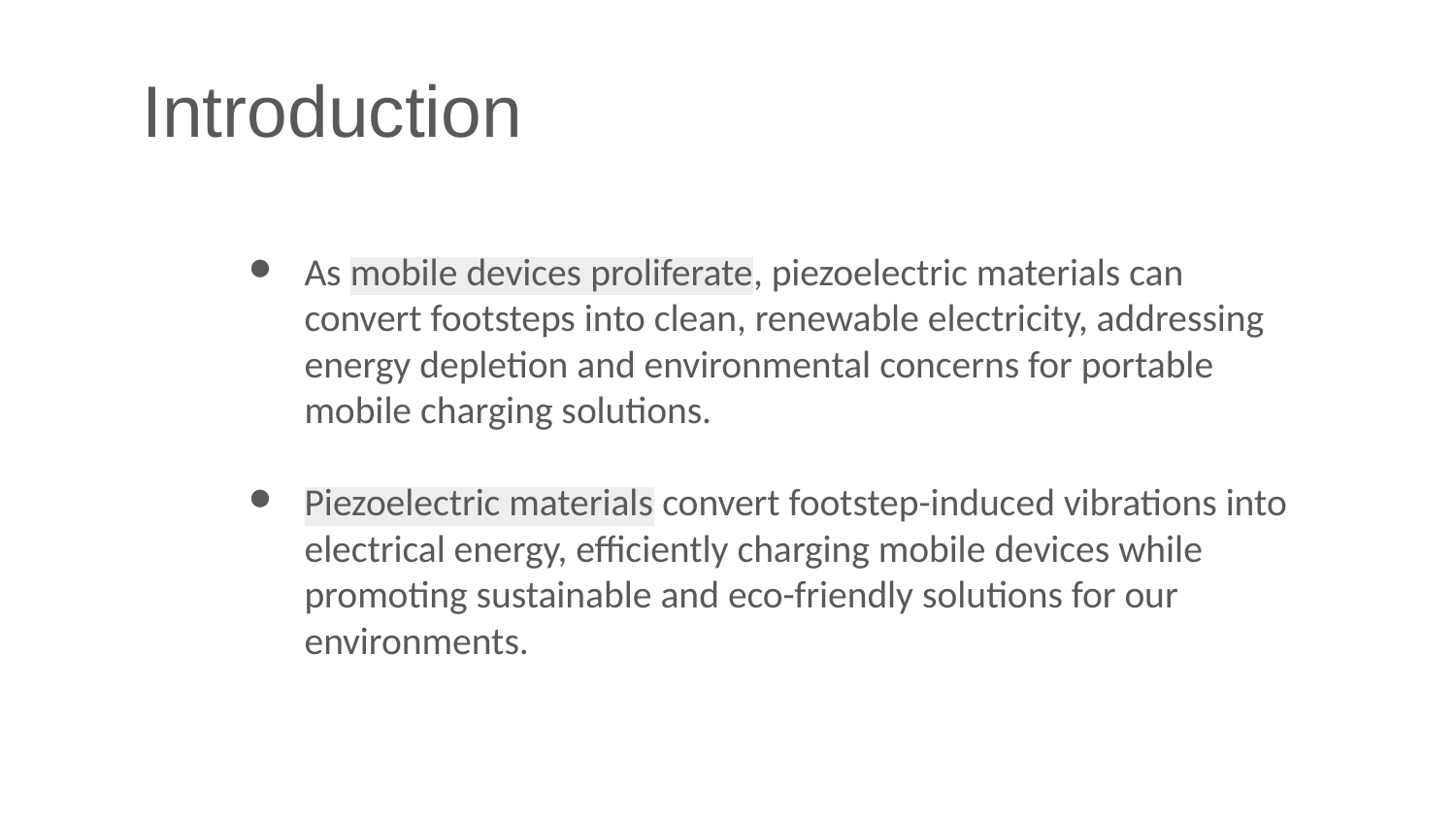

Introduction
As mobile devices proliferate, piezoelectric materials can convert footsteps into clean, renewable electricity, addressing energy depletion and environmental concerns for portable mobile charging solutions.

Piezoelectric materials convert footstep-induced vibrations into electrical energy, efficiently charging mobile devices while promoting sustainable and eco-friendly solutions for our environments.